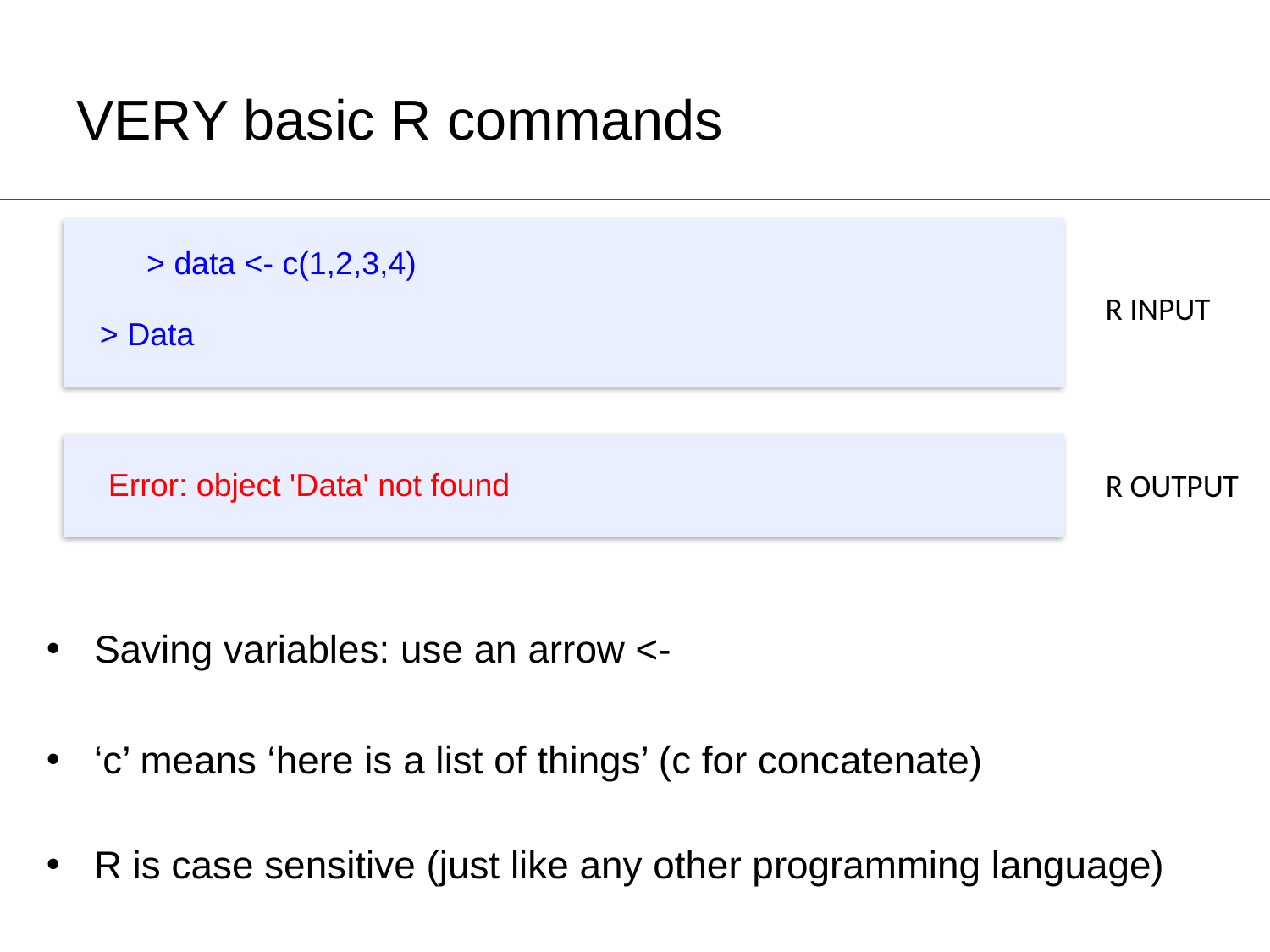

# VERY basic R commands

 > data <- c(1,2,3,4)

R INPUT
 > Data
“
Error: object 'Data' not found
R OUTPUT
Saving variables: use an arrow <-
‘c’ means ‘here is a list of things’ (c for concatenate)
R is case sensitive (just like any other programming language)